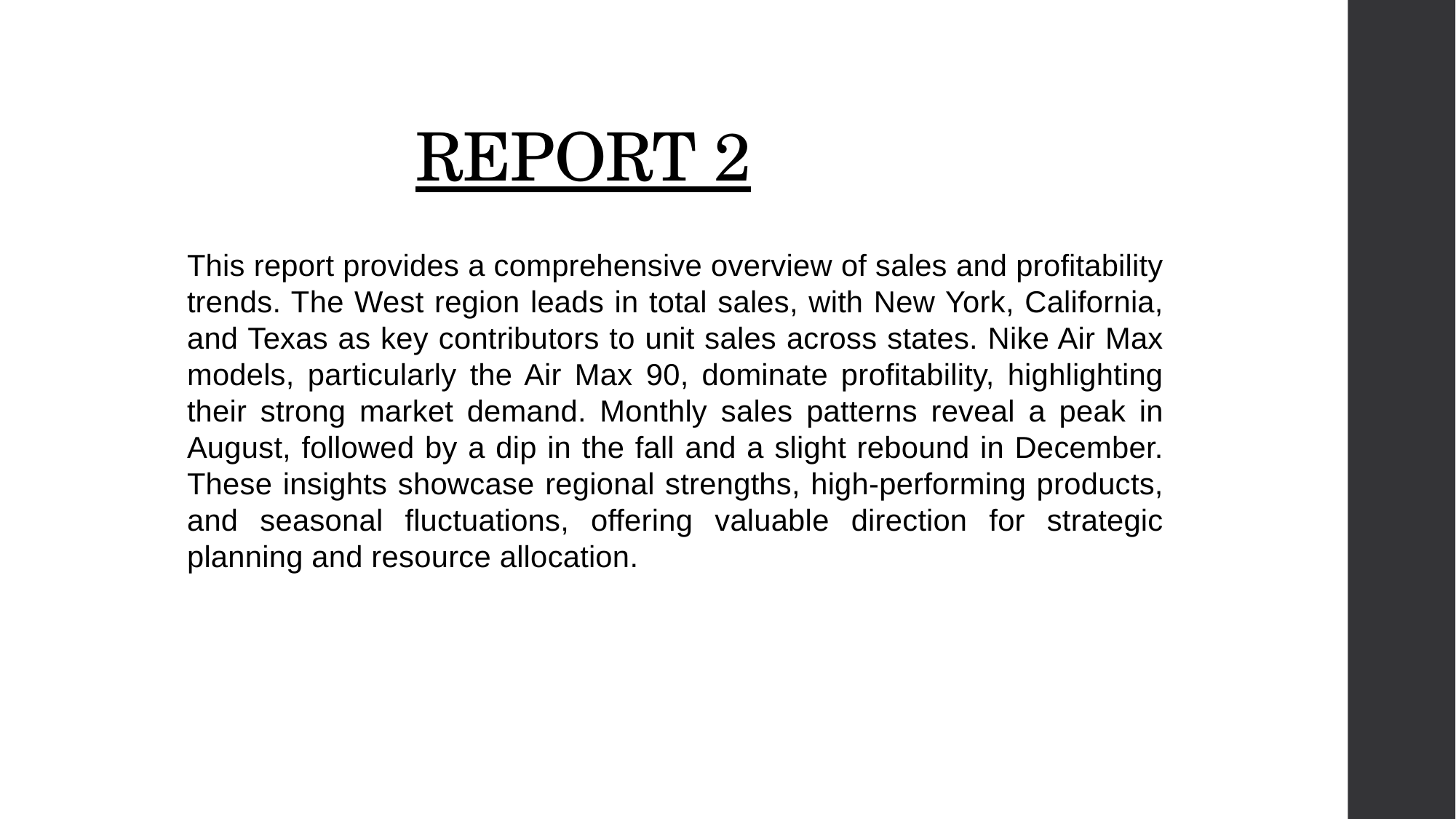

# REPORT 2
This report provides a comprehensive overview of sales and profitability trends. The West region leads in total sales, with New York, California, and Texas as key contributors to unit sales across states. Nike Air Max models, particularly the Air Max 90, dominate profitability, highlighting their strong market demand. Monthly sales patterns reveal a peak in August, followed by a dip in the fall and a slight rebound in December. These insights showcase regional strengths, high-performing products, and seasonal fluctuations, offering valuable direction for strategic planning and resource allocation.